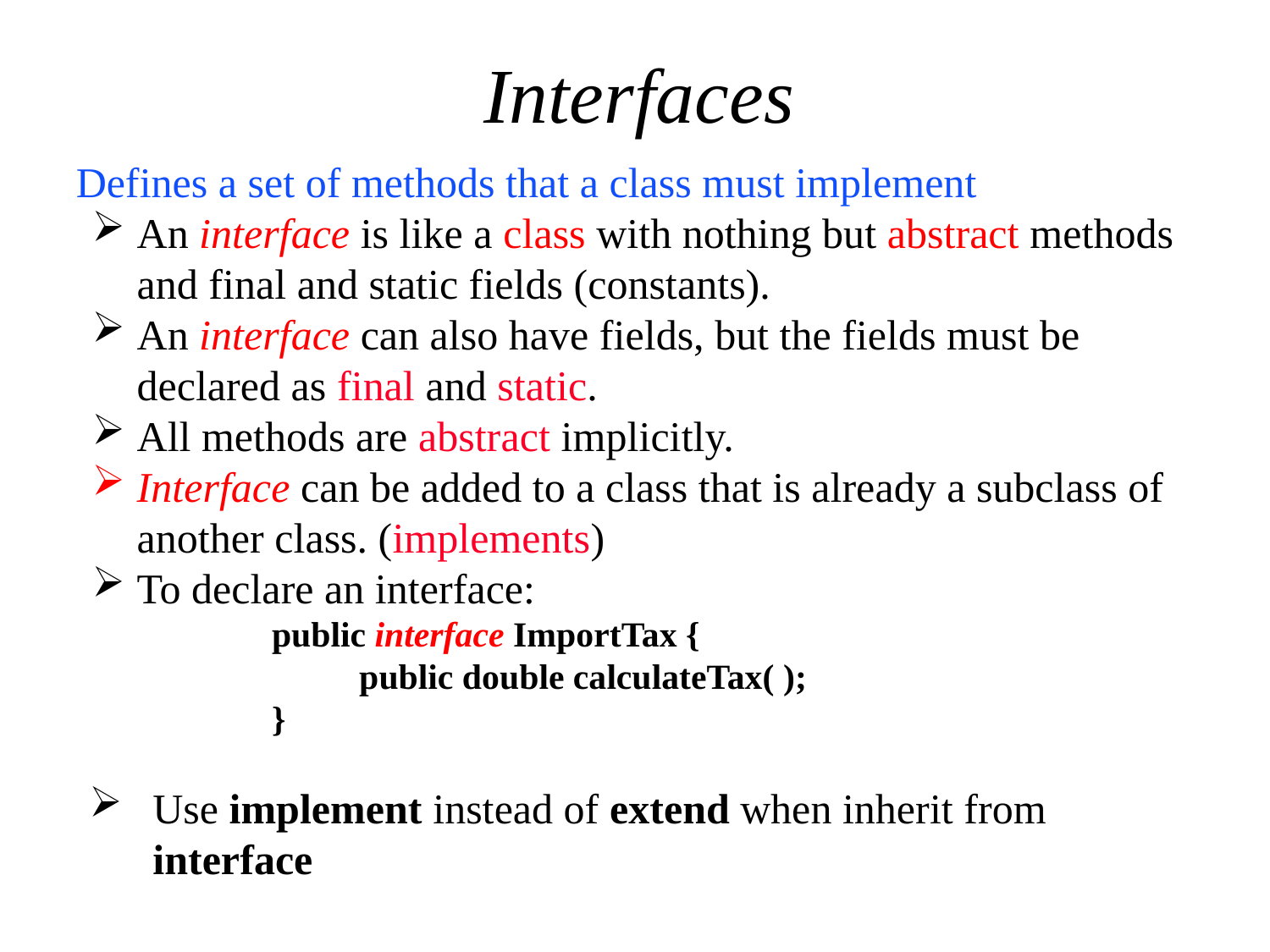

Interfaces
Defines a set of methods that a class must implement
An interface is like a class with nothing but abstract methods and final and static fields (constants).
An interface can also have fields, but the fields must be declared as final and static.
All methods are abstract implicitly.
Interface can be added to a class that is already a subclass of another class. (implements)
To declare an interface:
	public interface ImportTax {
		public double calculateTax( );
	}

Use implement instead of extend when inherit from interface